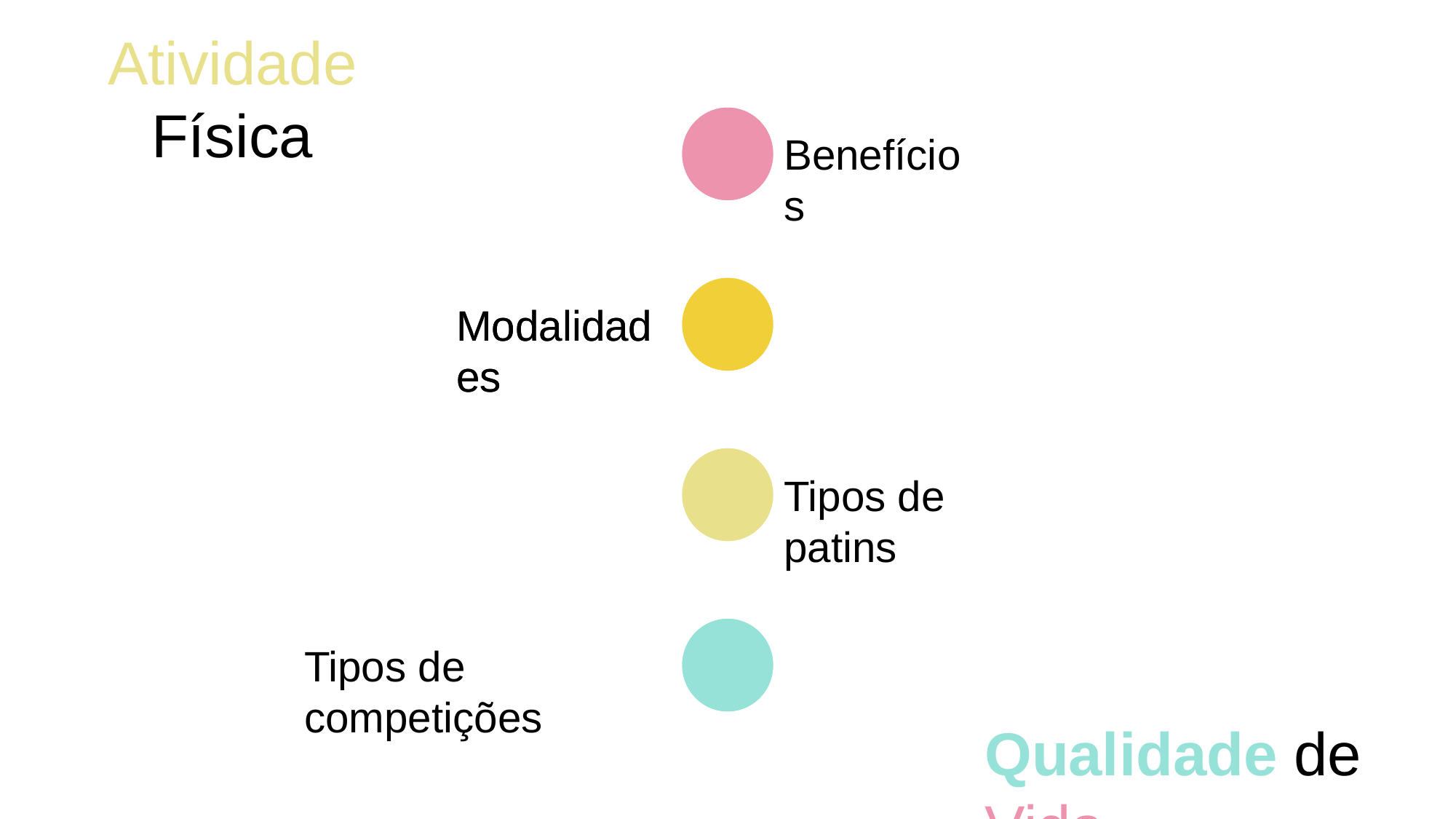

Atividade Física
Benefícios
Modalidades
Modalidades

Tipos de patins
Tipos de competições
Qualidade de Vida